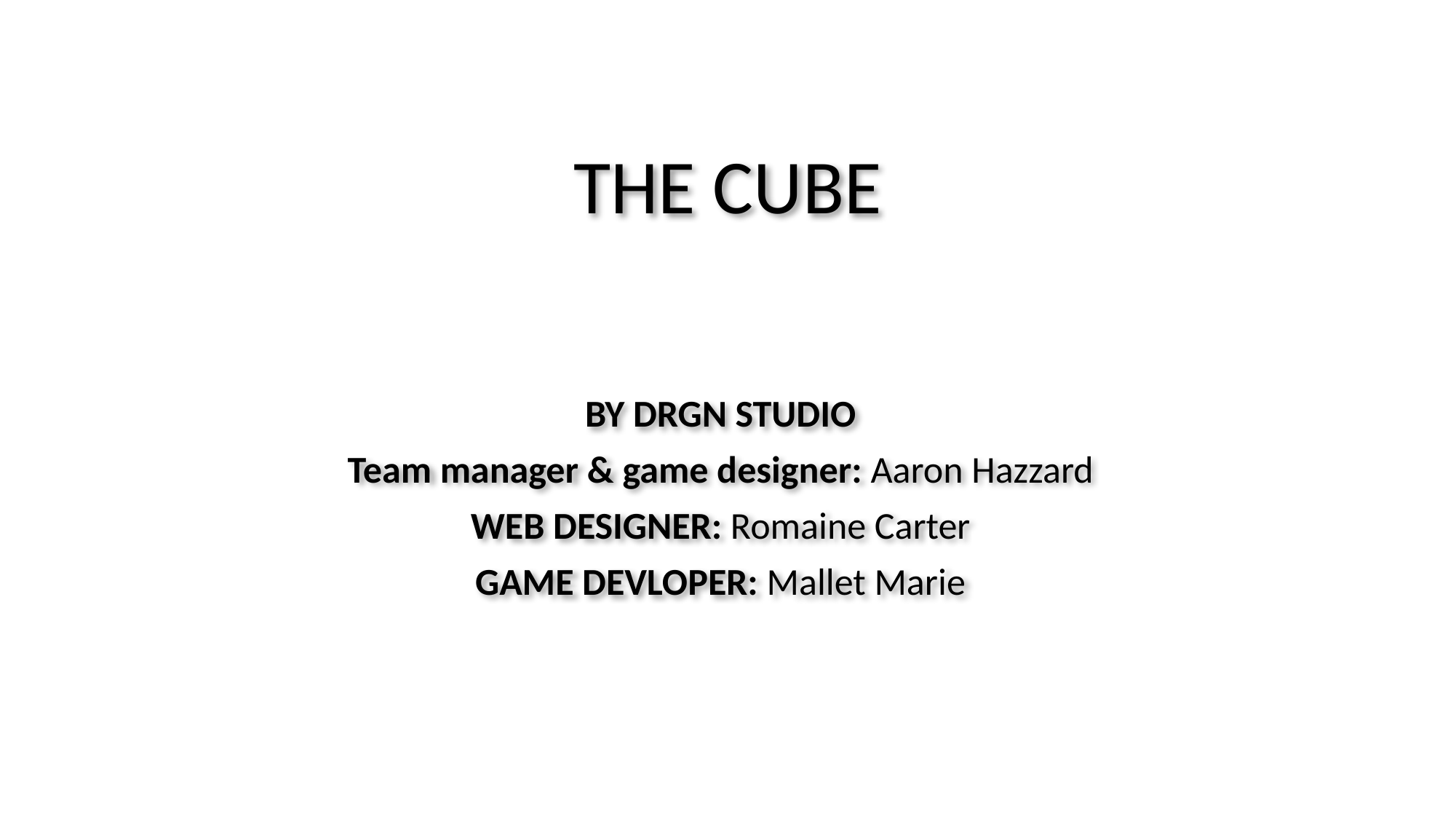

# THE CUBE
BY DRGN STUDIO
Team manager & game designer: Aaron Hazzard
WEB DESIGNER: Romaine Carter
GAME DEVLOPER: Mallet Marie